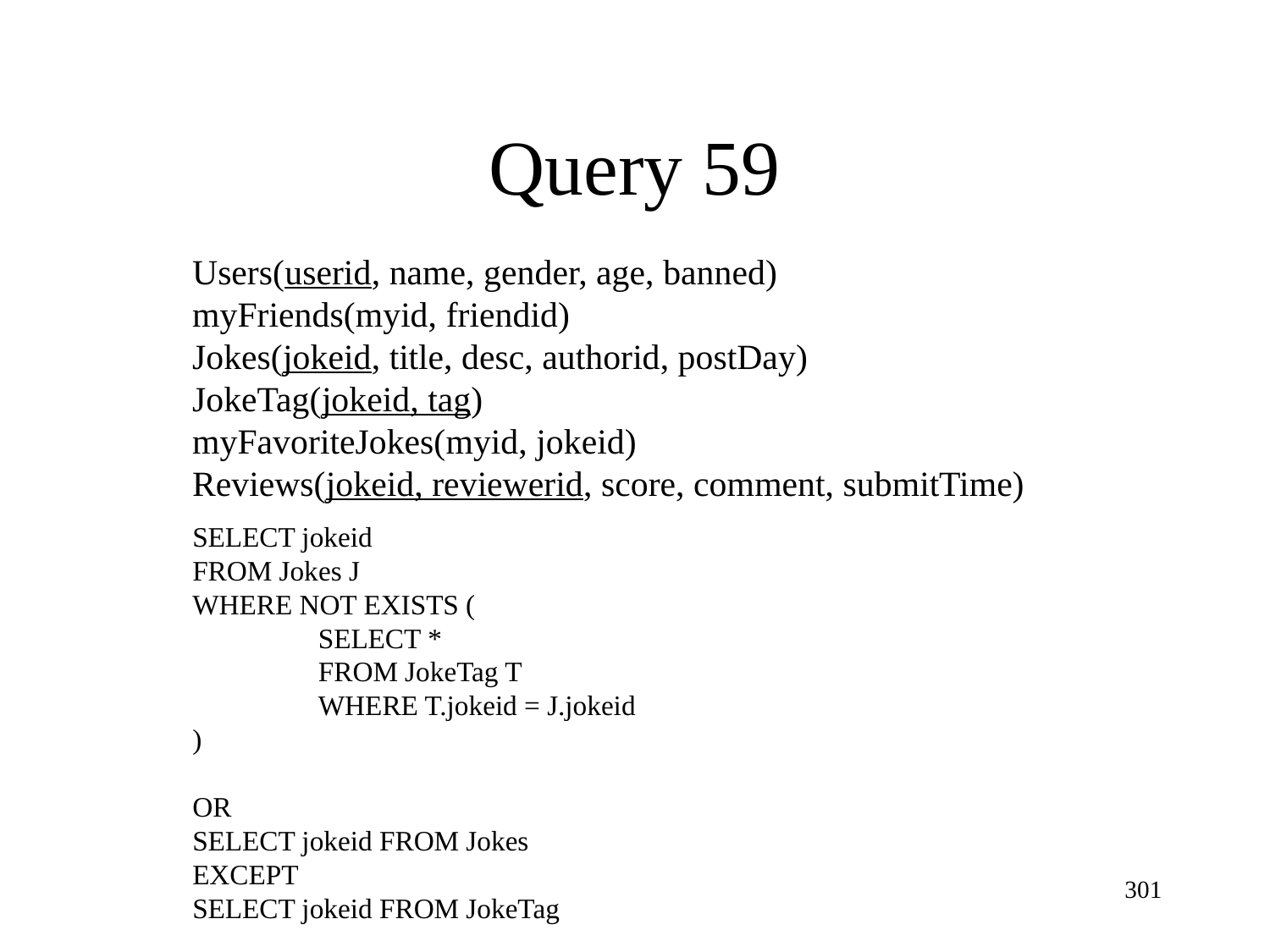

Query 59
Users(userid, name, gender, age, banned)
myFriends(myid, friendid)
Jokes(jokeid, title, desc, authorid, postDay)
JokeTag(jokeid, tag)
myFavoriteJokes(myid, jokeid)
Reviews(jokeid, reviewerid, score, comment, submitTime)
SELECT jokeid
FROM Jokes J
WHERE NOT EXISTS (
                  SELECT *
                  FROM JokeTag T
                  WHERE T.jokeid = J.jokeid
)

OR
SELECT jokeid FROM Jokes
EXCEPT
SELECT jokeid FROM JokeTag

301